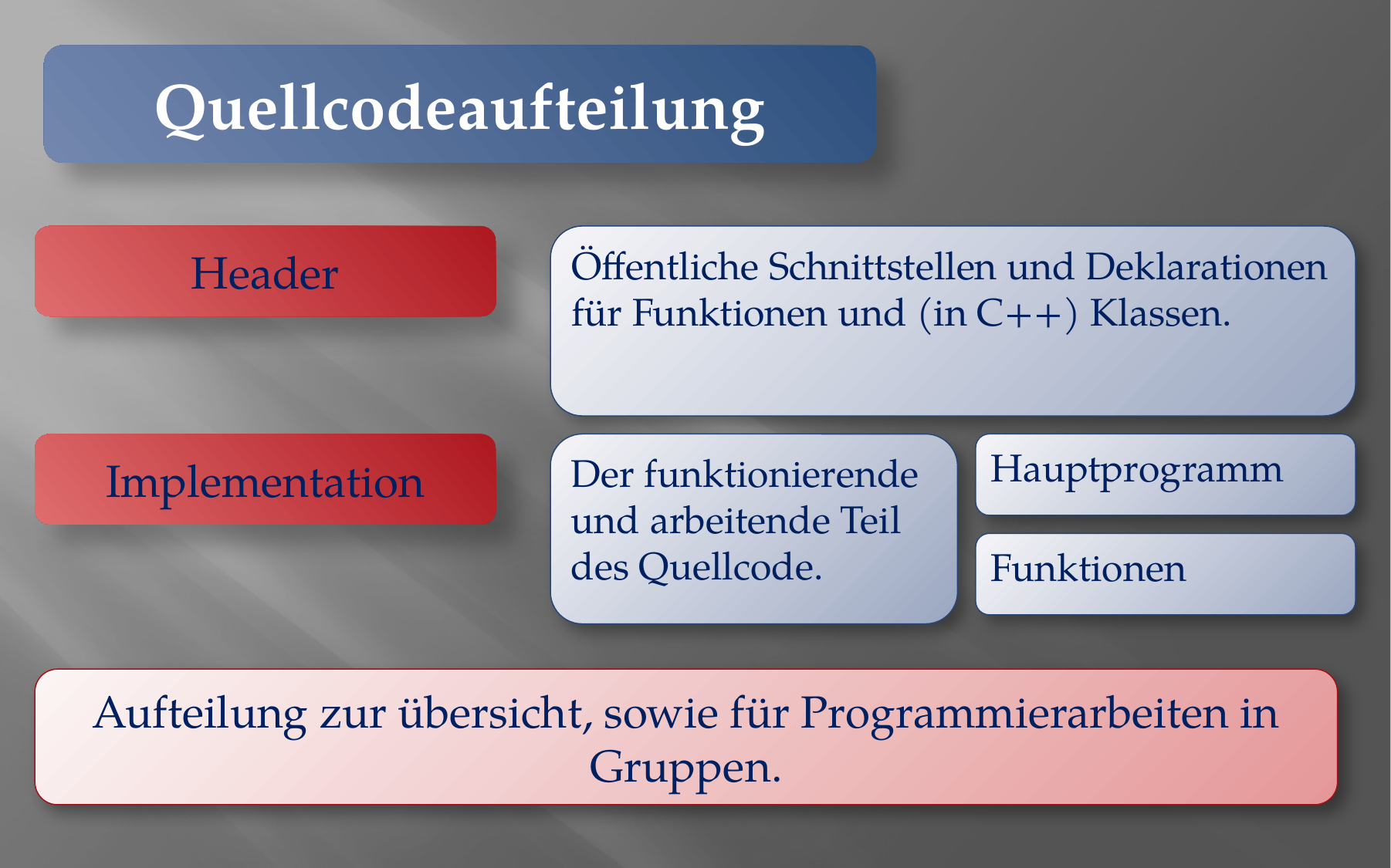

Quellcodeaufteilung
Header
Öffentliche Schnittstellen und Deklarationen für Funktionen und (in C++) Klassen.
Implementation
Der funktionierende und arbeitende Teil des Quellcode.
Hauptprogramm
Funktionen
Aufteilung zur übersicht, sowie für Programmierarbeiten in Gruppen.